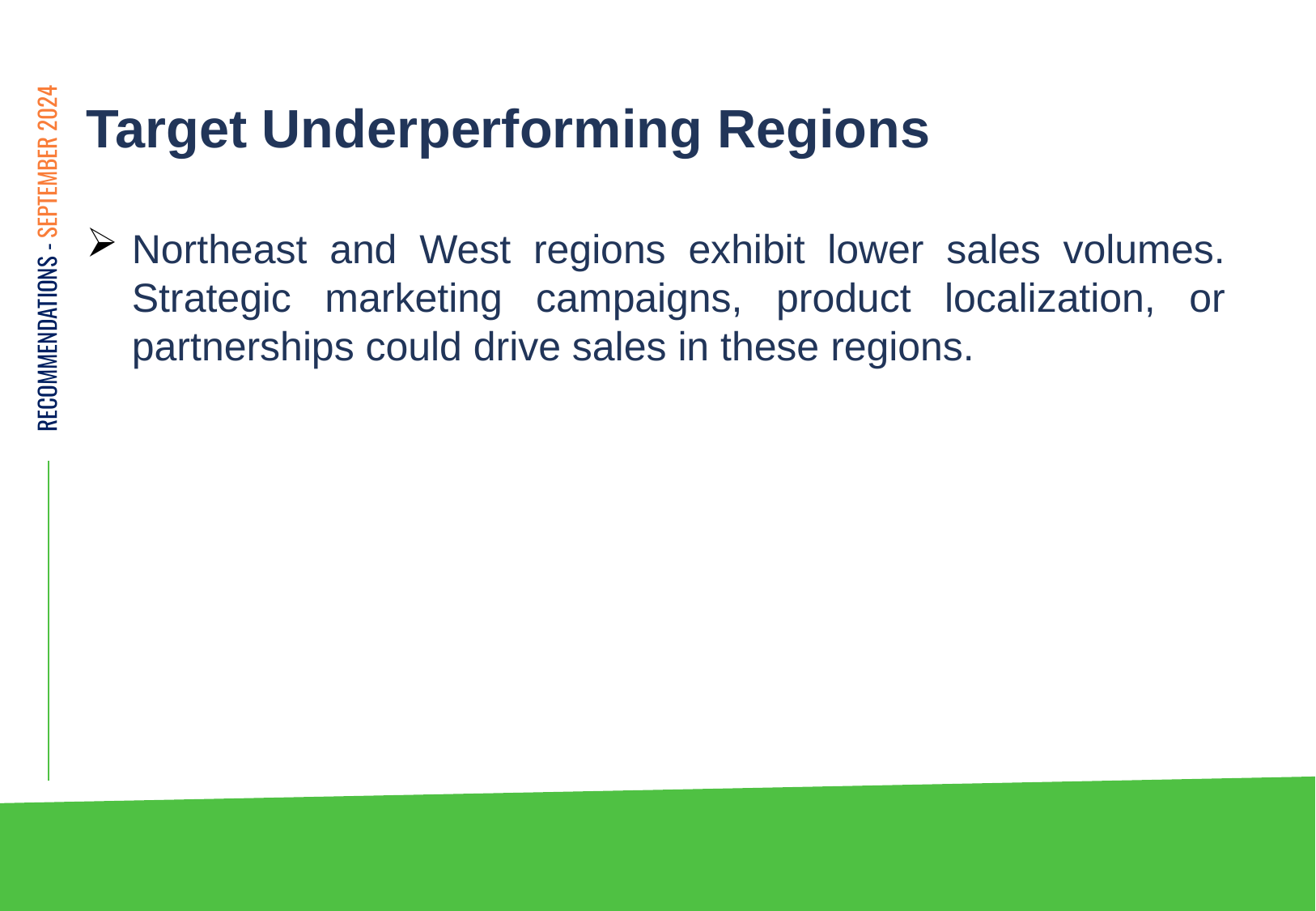

Target Underperforming Regions

Northeast and West regions exhibit lower sales volumes. Strategic marketing campaigns, product localization, or partnerships could drive sales in these regions.
RECOMMENDATIONS - SEPTEMBER 2024